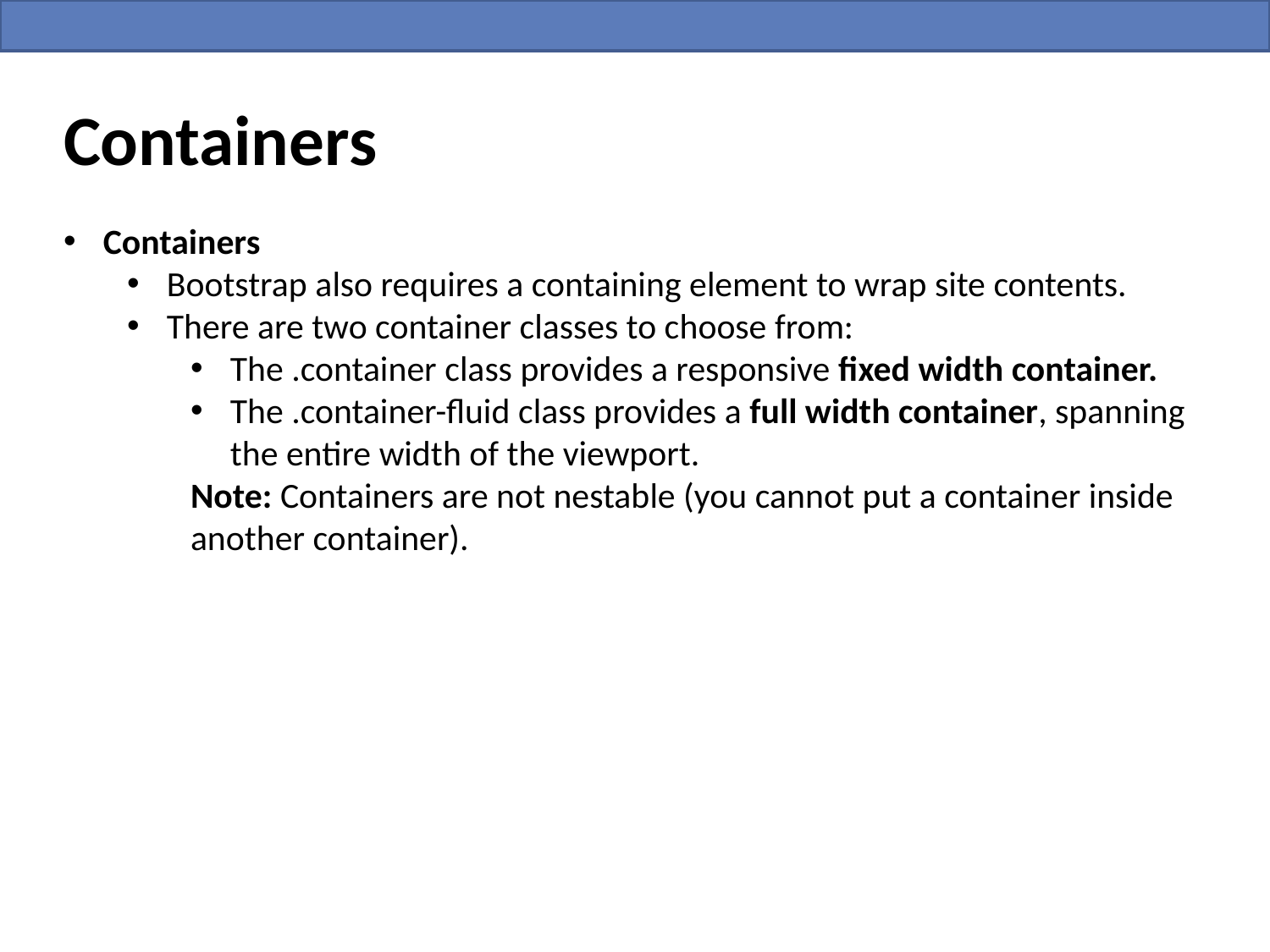

# Containers
Containers
Bootstrap also requires a containing element to wrap site contents.
There are two container classes to choose from:
The .container class provides a responsive fixed width container.
The .container-fluid class provides a full width container, spanning the entire width of the viewport.
Note: Containers are not nestable (you cannot put a container inside another container).